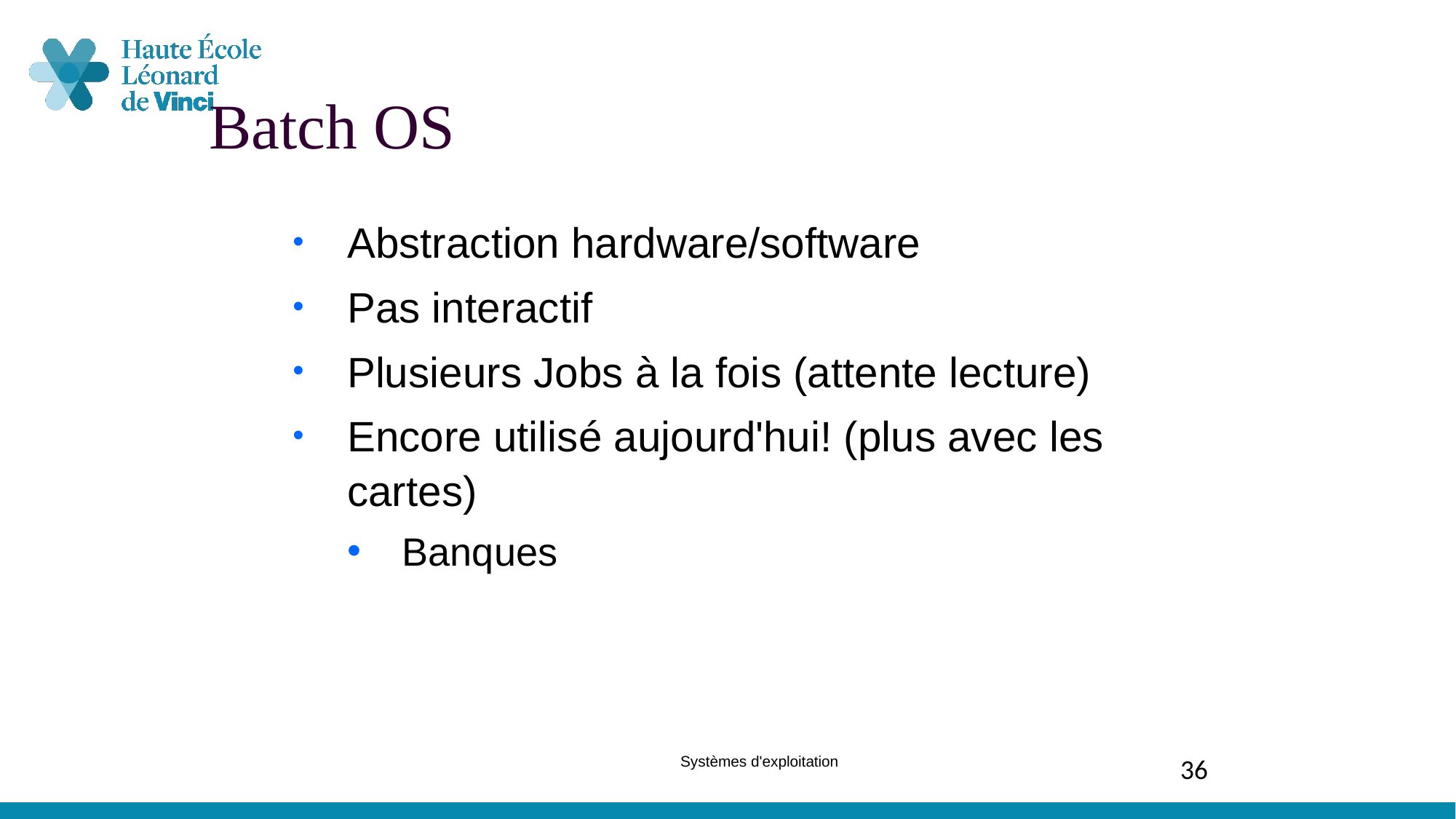

Batch OS
Abstraction hardware/software
Pas interactif
Plusieurs Jobs à la fois (attente lecture)
Encore utilisé aujourd'hui! (plus avec les cartes)
Banques
Systèmes d'exploitation
36